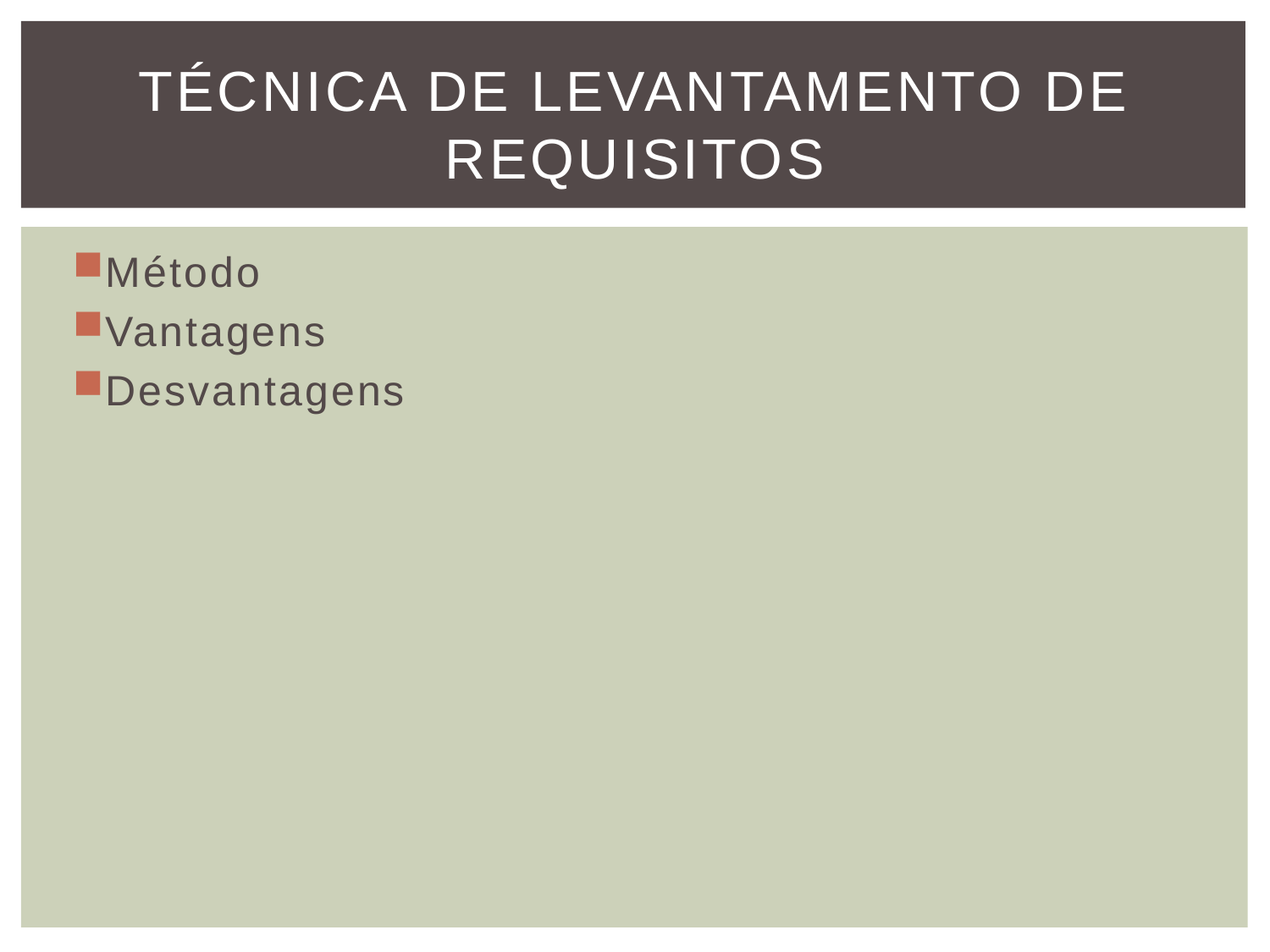

# Técnica de levantamento de requisitos
Método
Vantagens
Desvantagens